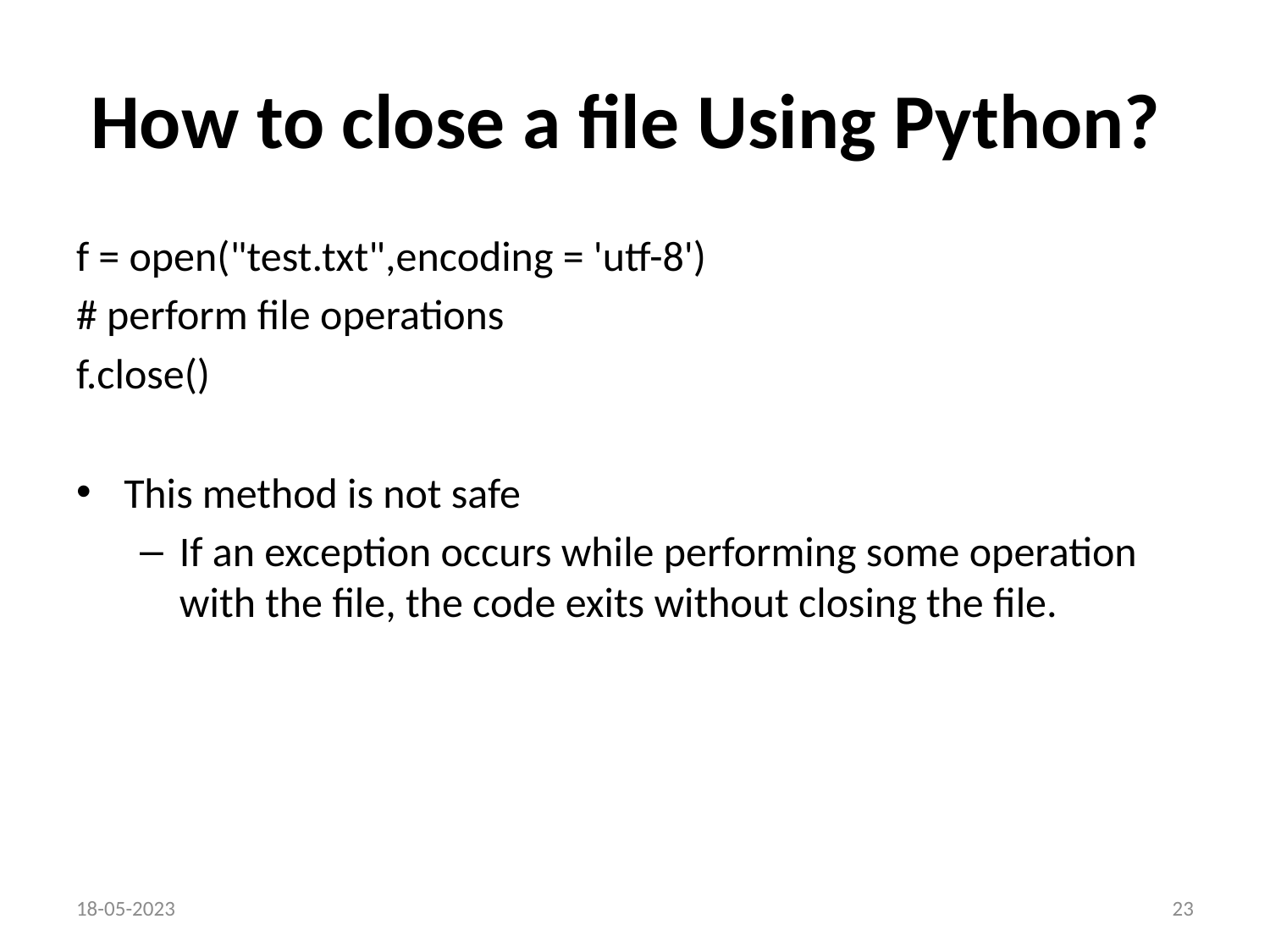

# How to close a file Using Python?
f = open("test.txt",encoding = 'utf-8')
# perform file operations
f.close()

This method is not safe
If an exception occurs while performing some operation with the file, the code exits without closing the file.
18-05-2023

23